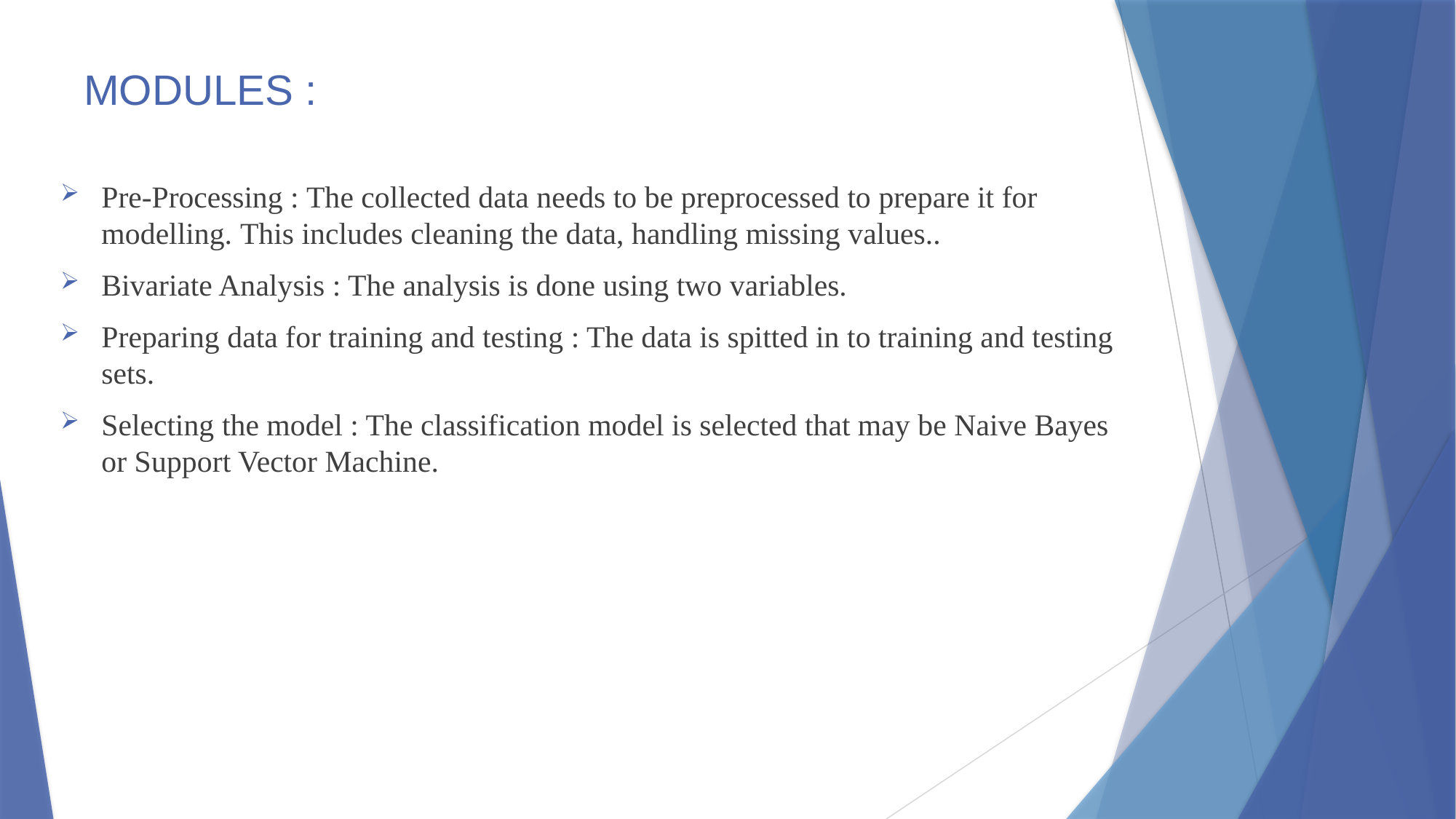

# MODULES :
Pre-Processing : The collected data needs to be preprocessed to prepare it for modelling. This includes cleaning the data, handling missing values..
Bivariate Analysis : The analysis is done using two variables.
Preparing data for training and testing : The data is spitted in to training and testing sets.
Selecting the model : The classification model is selected that may be Naive Bayes or Support Vector Machine.